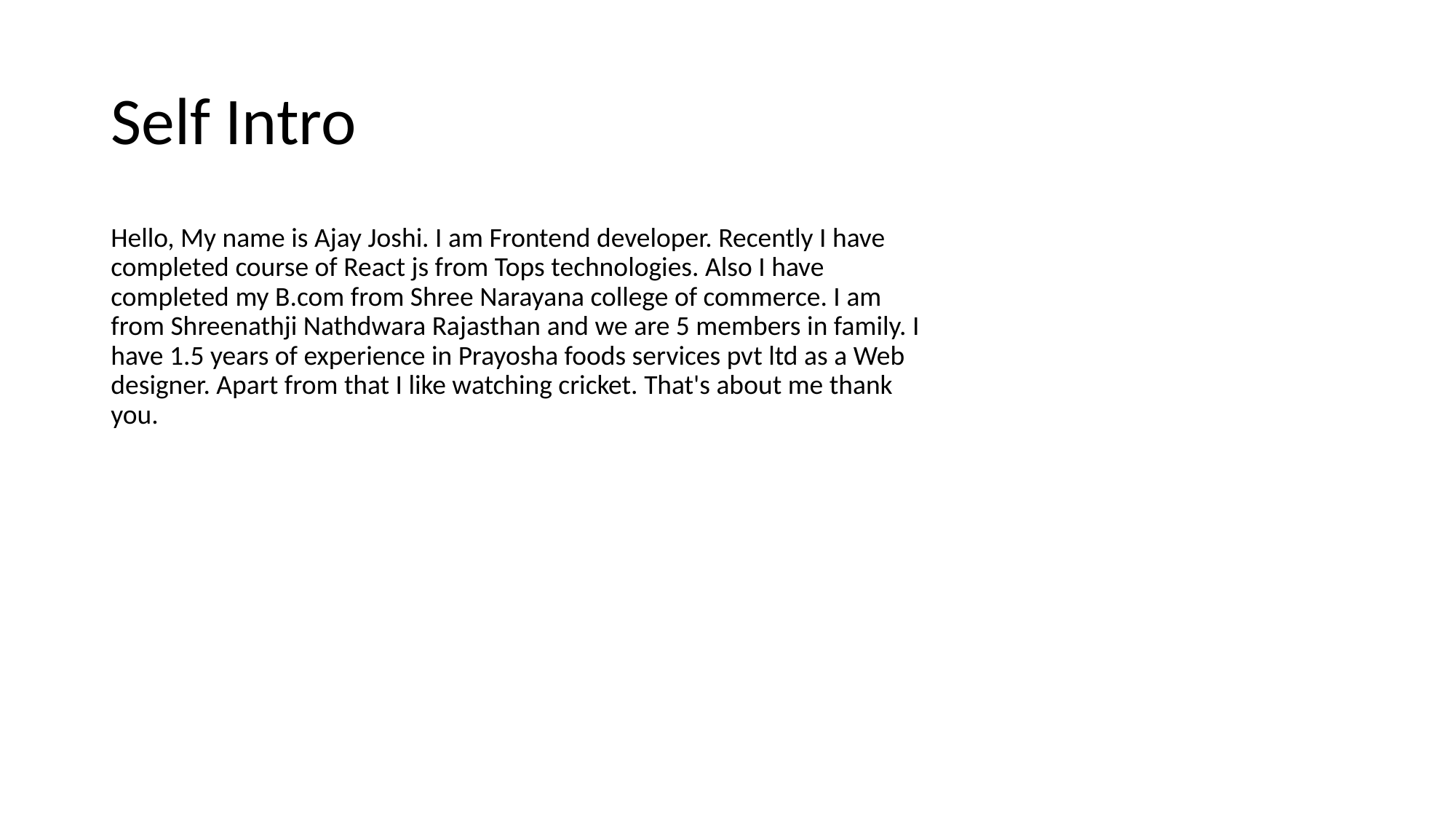

# Self Intro
Hello, My name is Ajay Joshi. I am Frontend developer. Recently I have completed course of React js from Tops technologies. Also I have completed my B.com from Shree Narayana college of commerce. I am from Shreenathji Nathdwara Rajasthan and we are 5 members in family. I have 1.5 years of experience in Prayosha foods services pvt ltd as a Web designer. Apart from that I like watching cricket. That's about me thank you.